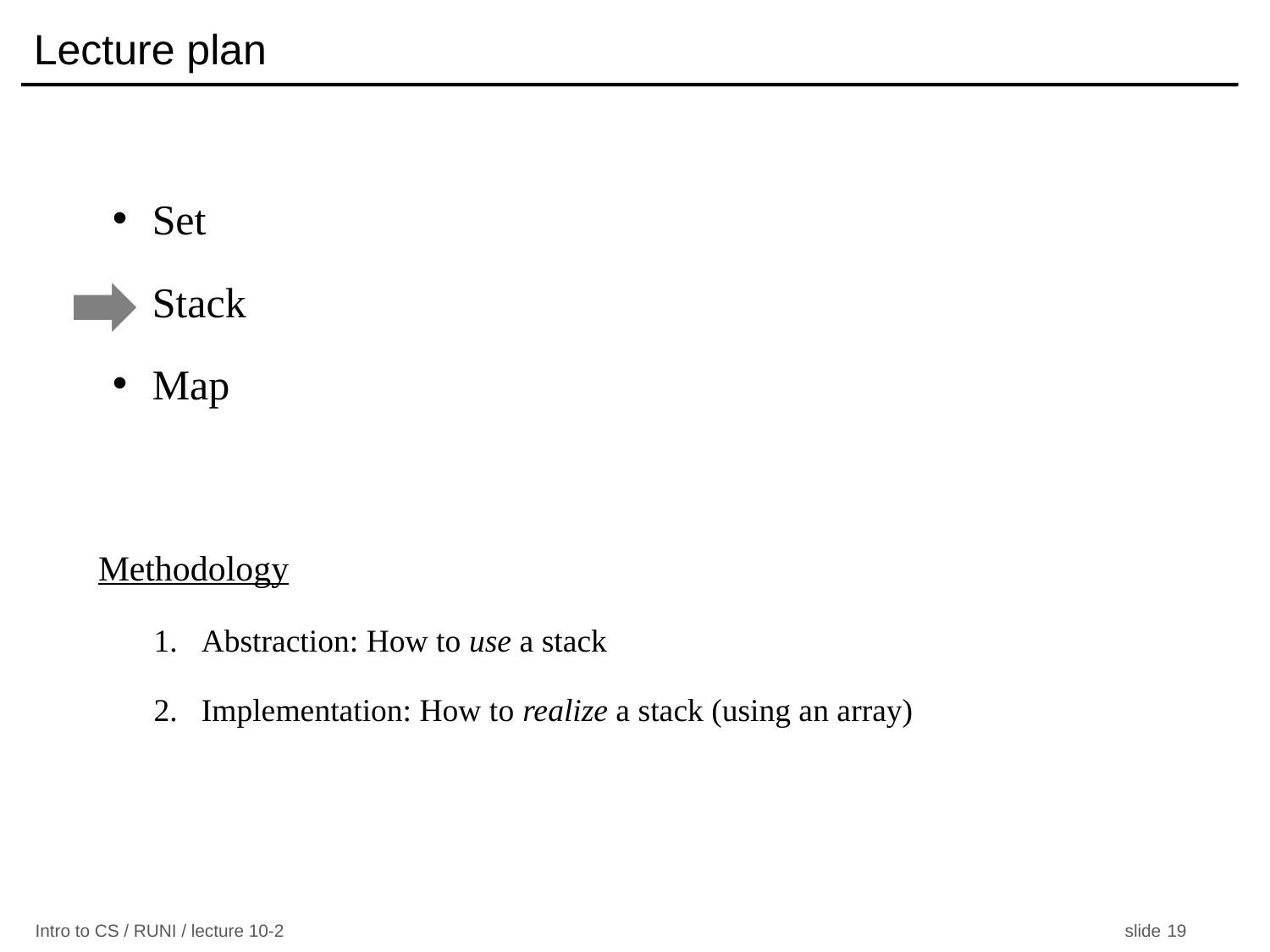

# Lecture plan

Set
Stack
Map

Methodology
Abstraction: How to use a stack
Implementation: How to realize a stack (using an array)